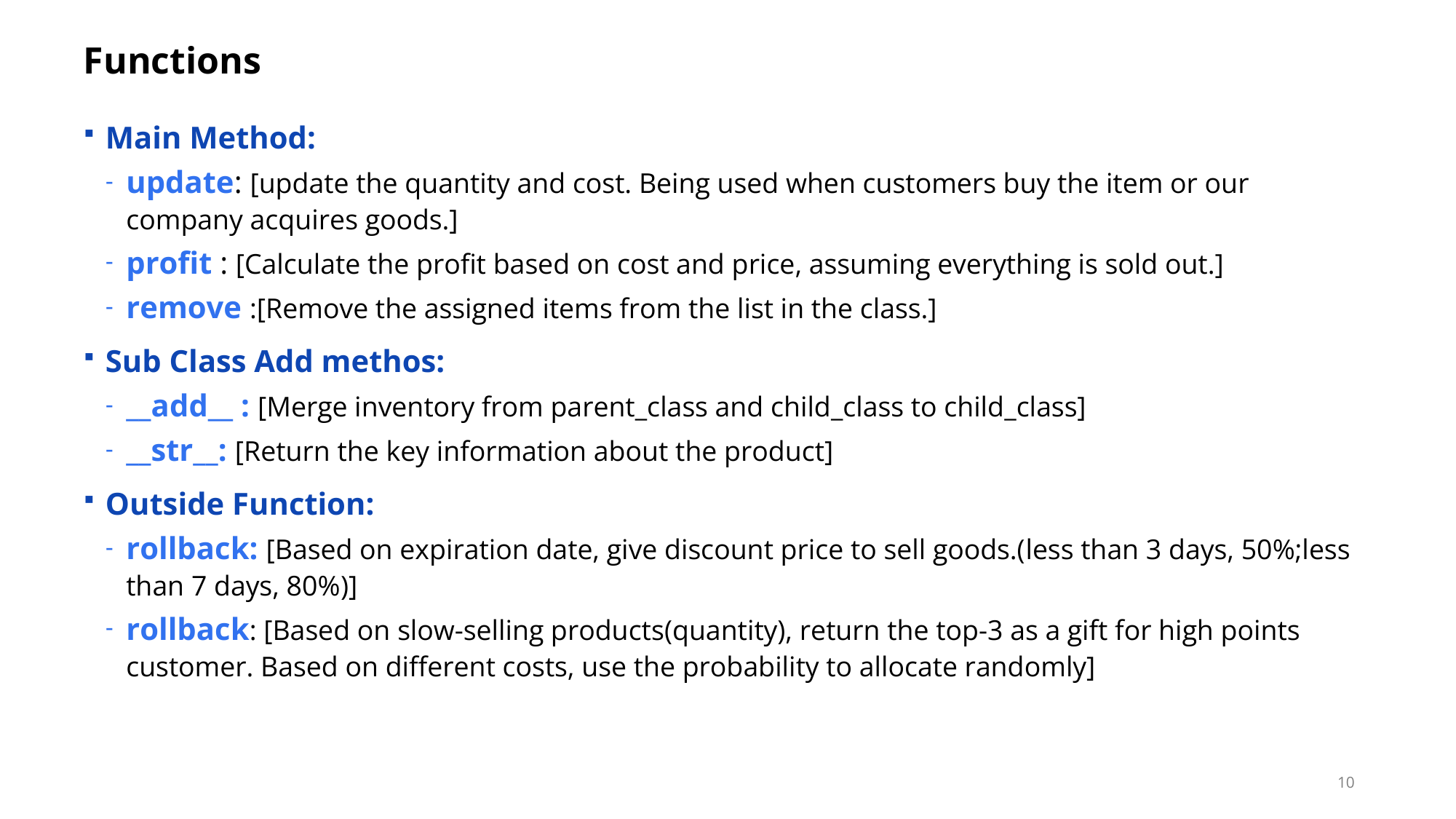

# Functions
Main Method:
update: [update the quantity and cost. Being used when customers buy the item or our company acquires goods.]
profit : [Calculate the profit based on cost and price, assuming everything is sold out.]
remove :[Remove the assigned items from the list in the class.]
Sub Class Add methos:
__add__ : [Merge inventory from parent_class and child_class to child_class]
__str__: [Return the key information about the product]
Outside Function:
rollback: [Based on expiration date, give discount price to sell goods.(less than 3 days, 50%;less than 7 days, 80%)]
rollback: [Based on slow-selling products(quantity), return the top-3 as a gift for high points customer. Based on different costs, use the probability to allocate randomly]

10